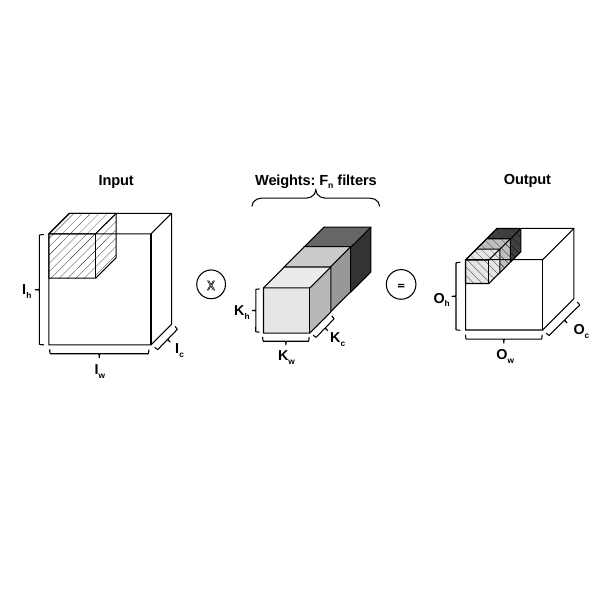

Output
Input
Weights: Fn filters

Ih

Ic
Iw

Kh

Kc
Kw

Oh

Oc
Ow
=
X